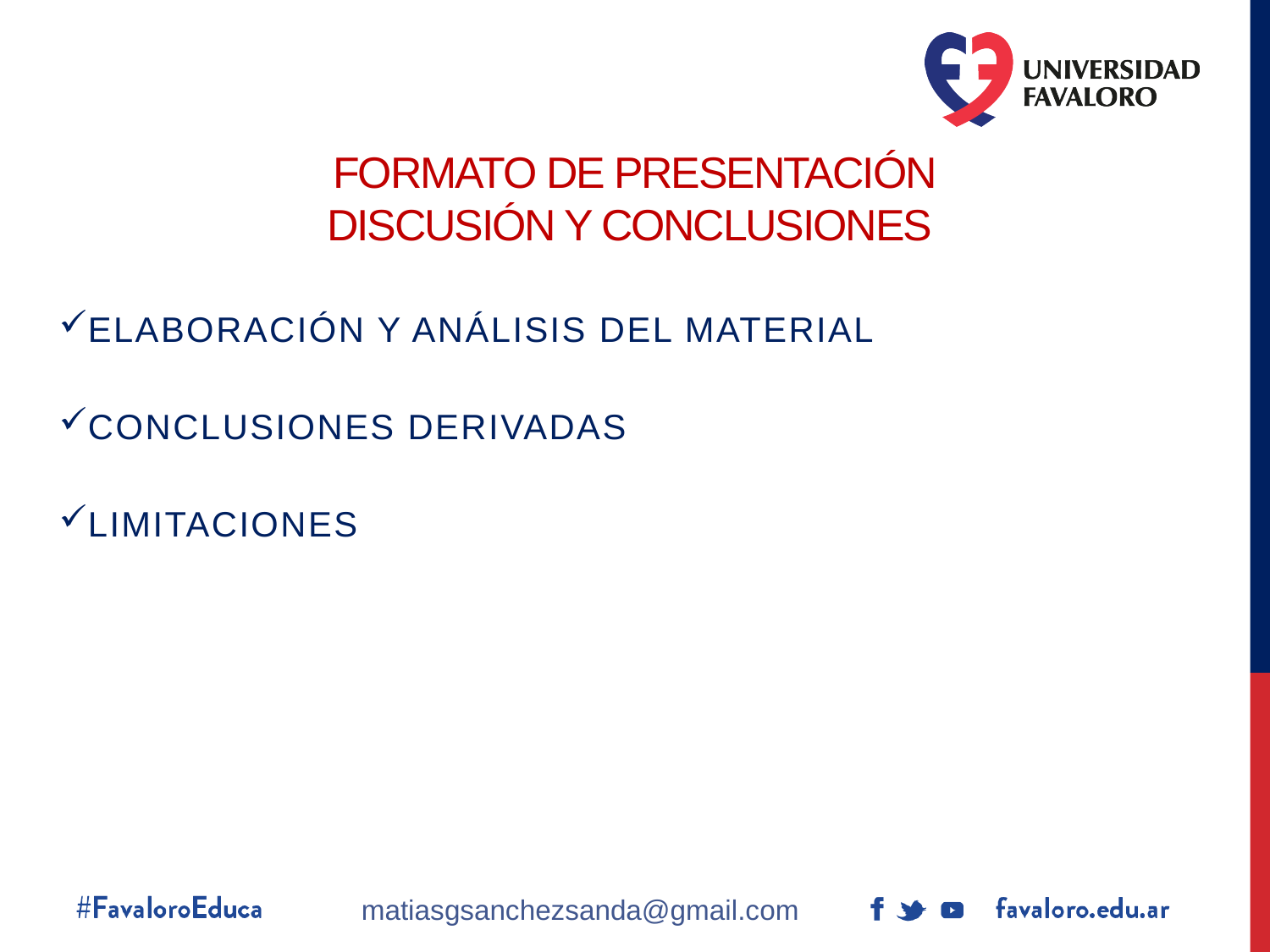

# Formato de Presentación discusión y conclusiones
Elaboración y análisis del material

Conclusiones derivadas

Limitaciones

matiasgsanchezsanda@gmail.com